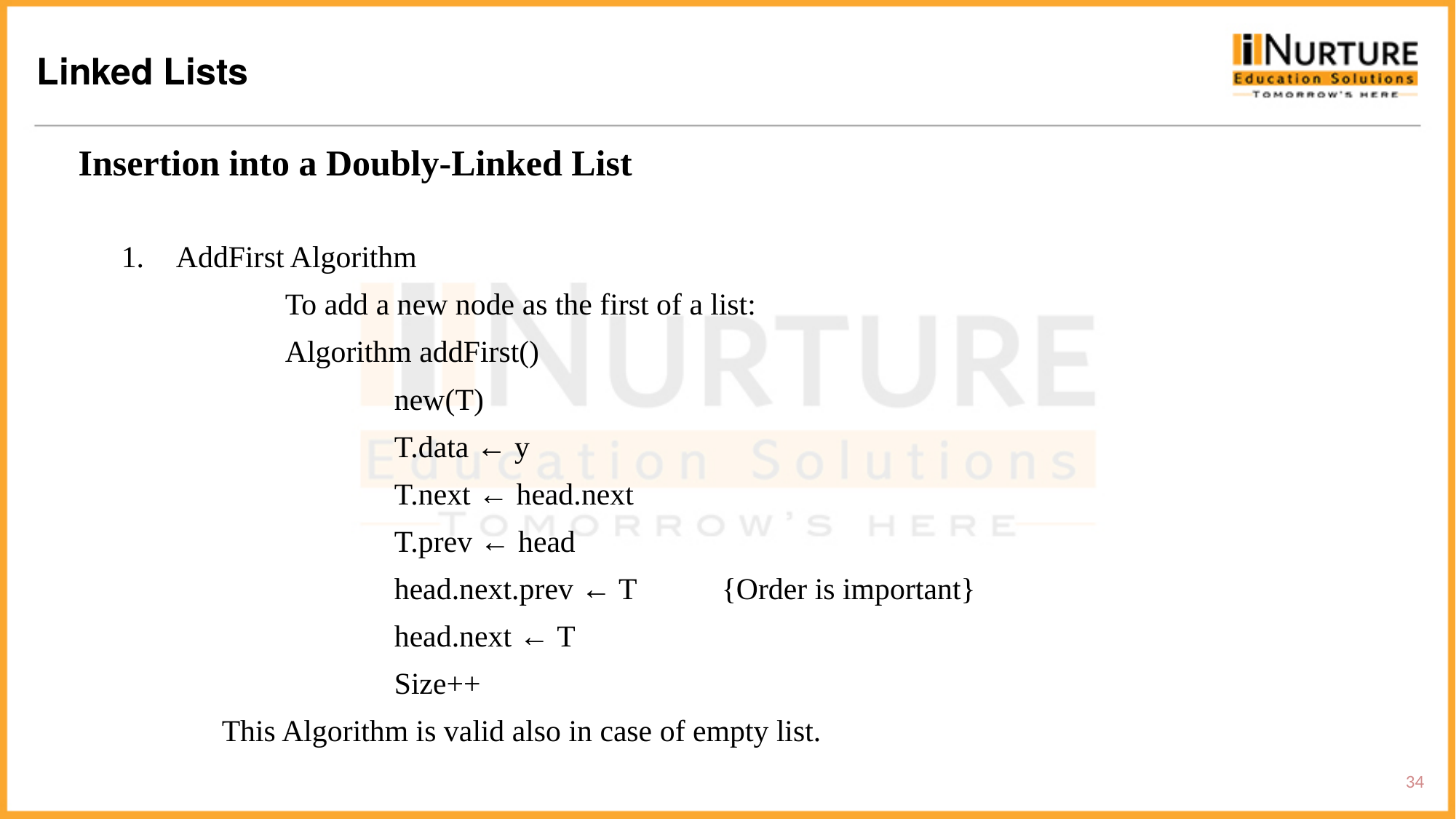

Linked Lists
Insertion into a Doubly-Linked List

AddFirst Algorithm
	To add a new node as the first of a list:
	Algorithm addFirst()
		new(T)
		T.data ← y
		T.next ← head.next
		T.prev ← head
		head.next.prev ← T	{Order is important}
		head.next ← T
		Size++
      This Algorithm is valid also in case of empty list.
34